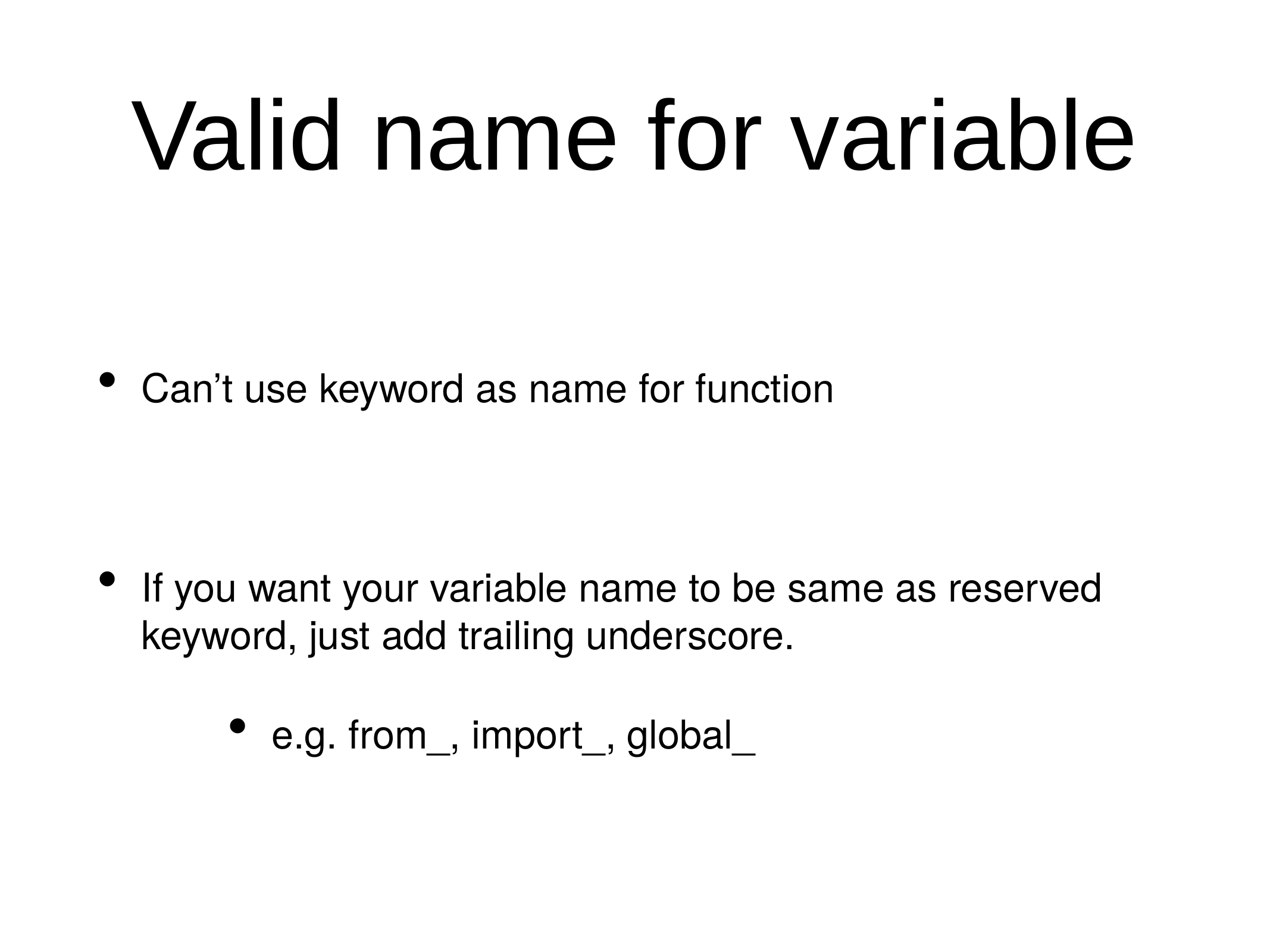

# Valid name for variable
Can’t use keyword as name for function

If you want your variable name to be same as reserved keyword, just add trailing underscore.
e.g. from_, import_, global_